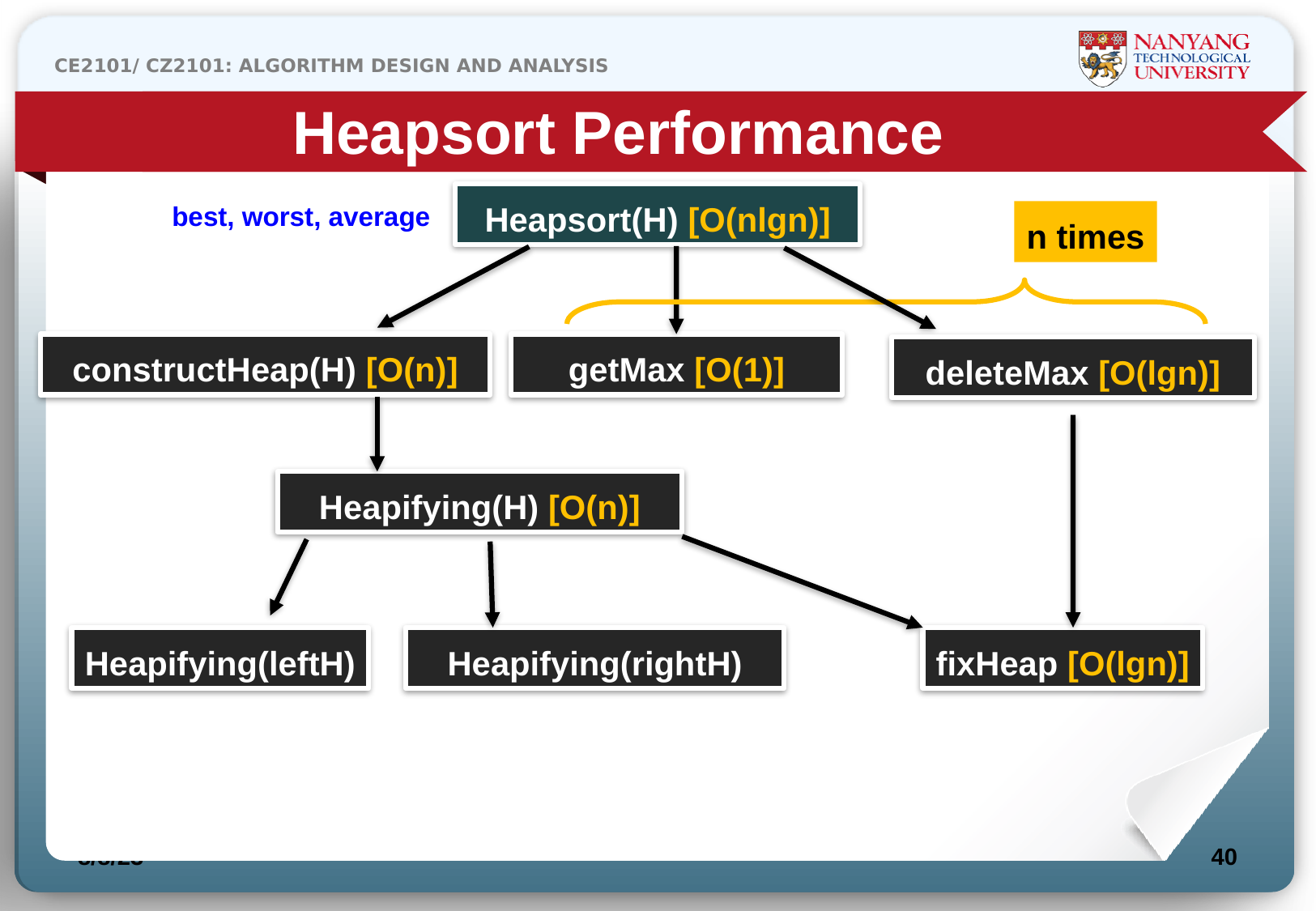

Heapsort Performance
Heapsort(H) [O(nlgn)]
best, worst, average
n times

constructHeap(H) [O(n)]
getMax [O(1)]
deleteMax [O(lgn)]

Heapifying(H) [O(n)]

Heapifying(leftH)
Heapifying(rightH)
fixHeap [O(lgn)]